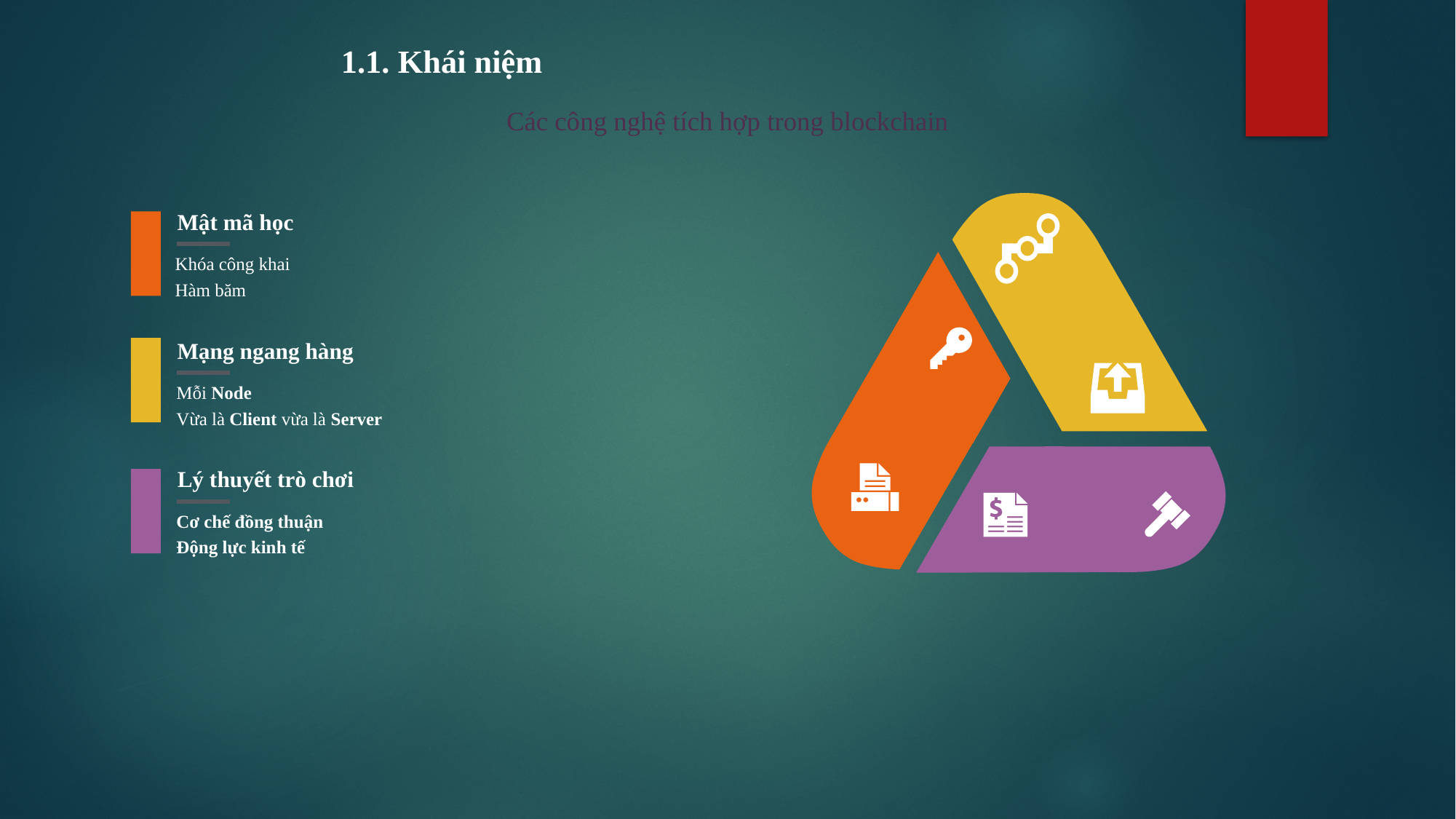

# 1.1. Khái niệm
Các công nghệ tích hợp trong blockchain

Mật mã học

Khóa công khai
Hàm băm

Mạng ngang hàng

Mỗi Node
Vừa là Client vừa là Server

Lý thuyết trò chơi

Cơ chế đồng thuận
Động lực kinh tế